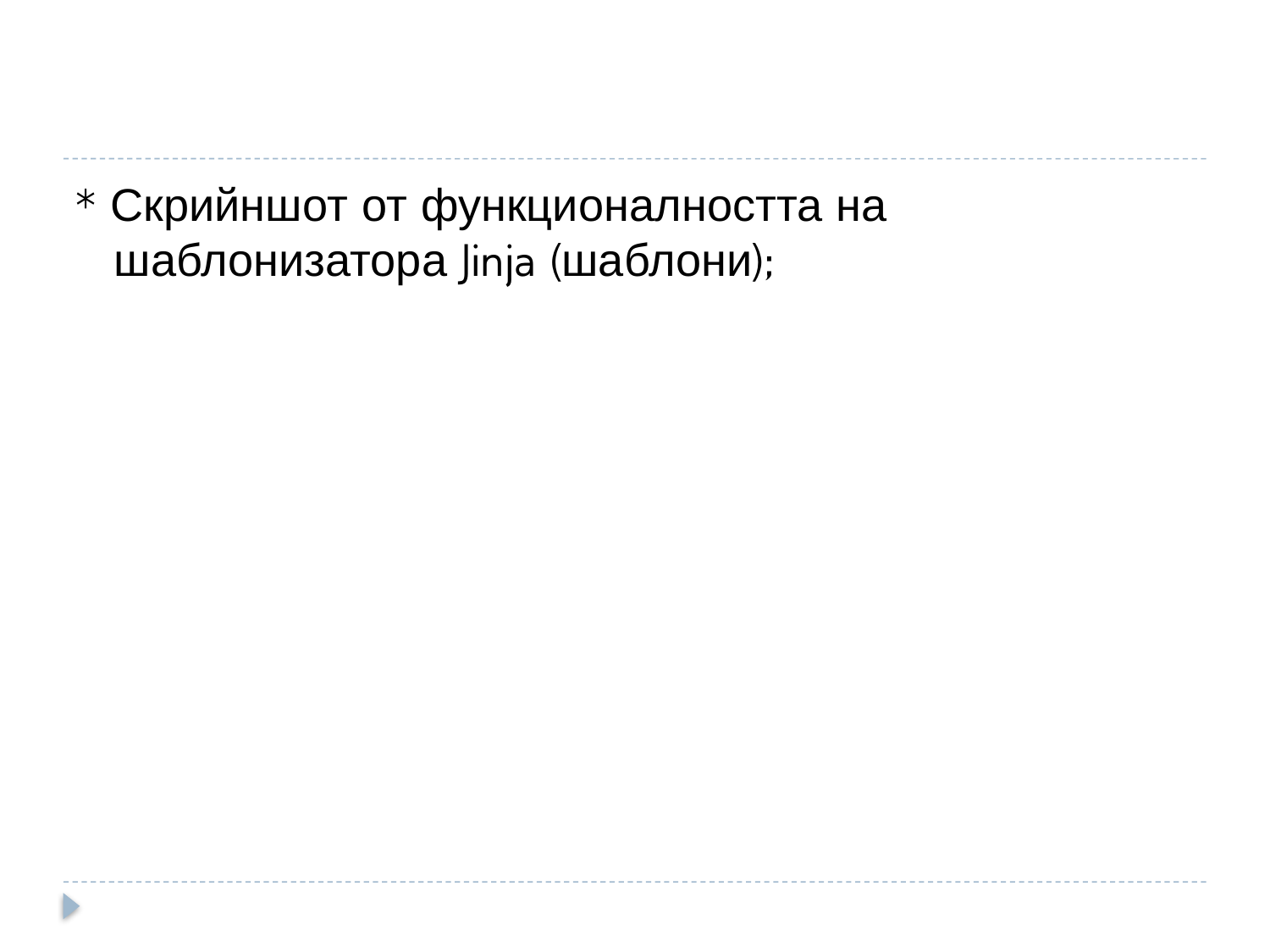

#
* Скрийншот от функционалността на шаблонизатора Jinja (шаблони);